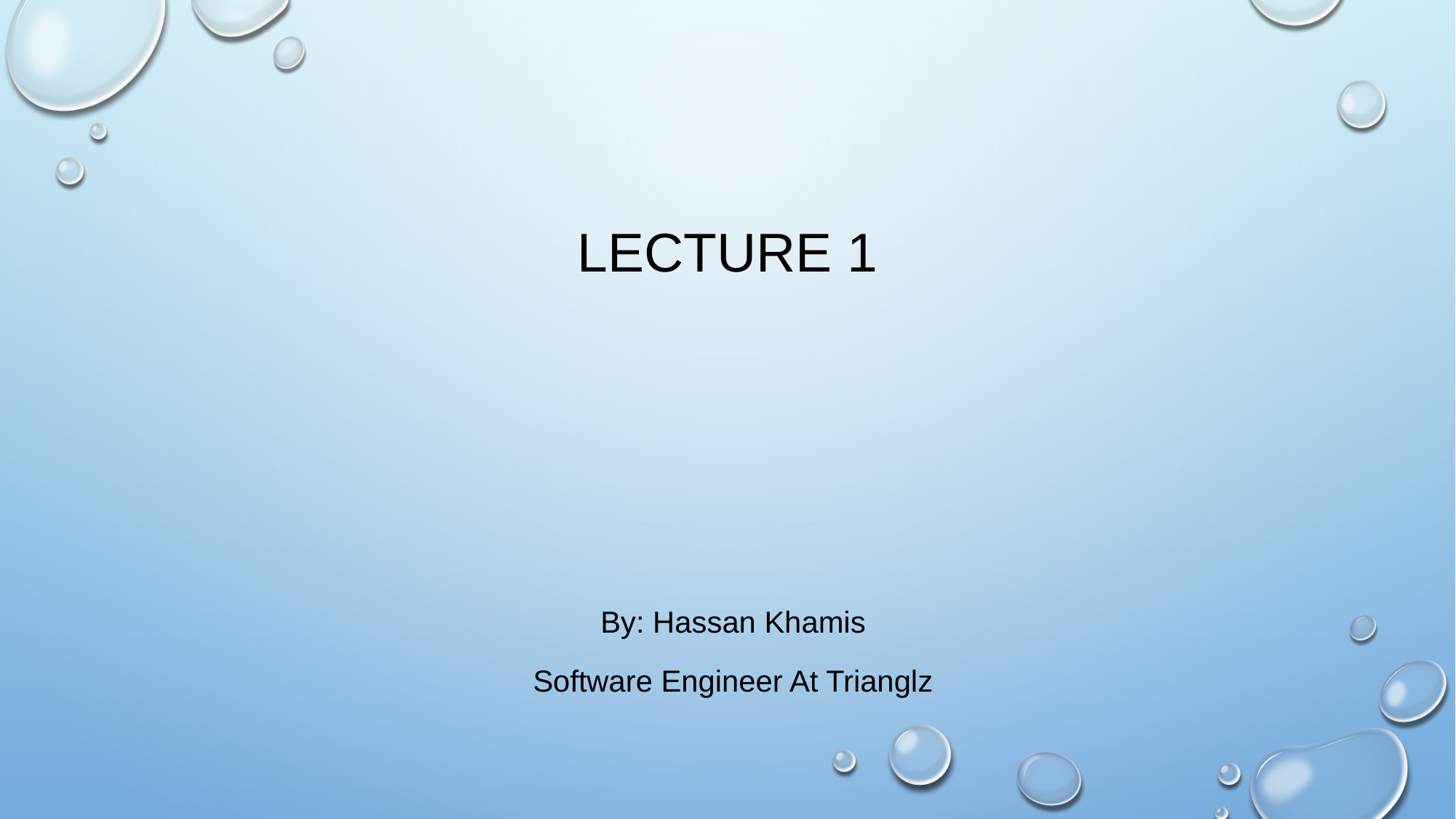

# Lecture 1
By: Hassan Khamis
Software Engineer At Trianglz